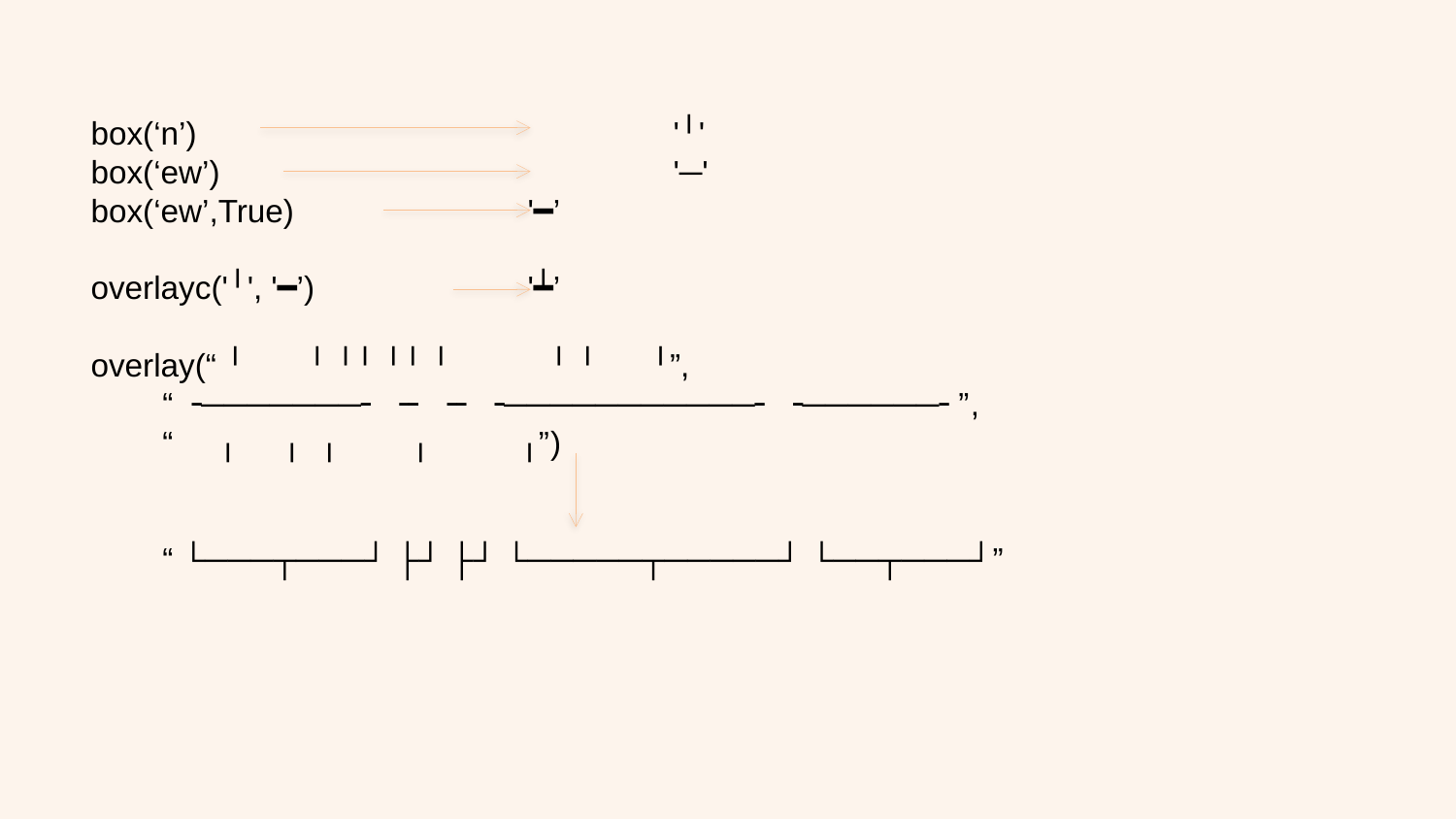

box(‘n’)				'╵'
box(‘ew’)				'─'
box(‘ew’,True) 		'━’

overlayc('╵', '━’)		'┷’

overlay(“ ╵       ╵ ╵╵ ╵╵ ╵           ╵ ╵      ╵”,
        “ ╶───────╴ ╶╴ ╶╴ ╶───────────╴ ╶──────╴”,
        “     ╷     ╷  ╷        ╷          ╷”)

        “ └───┬───┘ ├┘ ├┘ └─────┬─────┘ └──┬───┘”